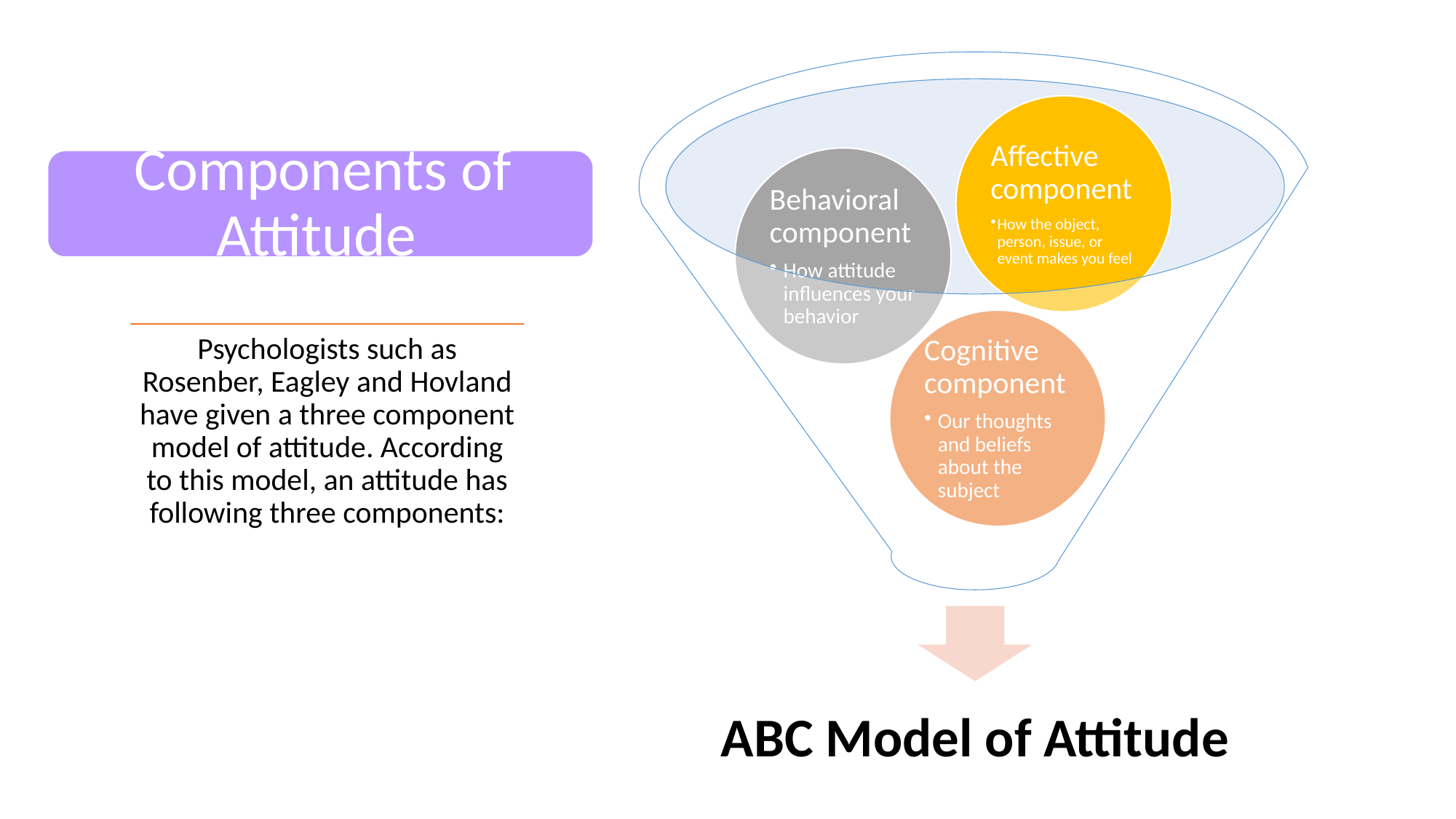

ABC Model of Attitude
Cognitive component
Our thoughts and beliefs about the subject
Behavioral component
How attitude influences your behavior
Affective component
How the object, person, issue, or event makes you feel
Components of Attitude
Psychologists such as Rosenber, Eagley and Hovland have given a three component model of attitude. According to this model, an attitude has following three components: